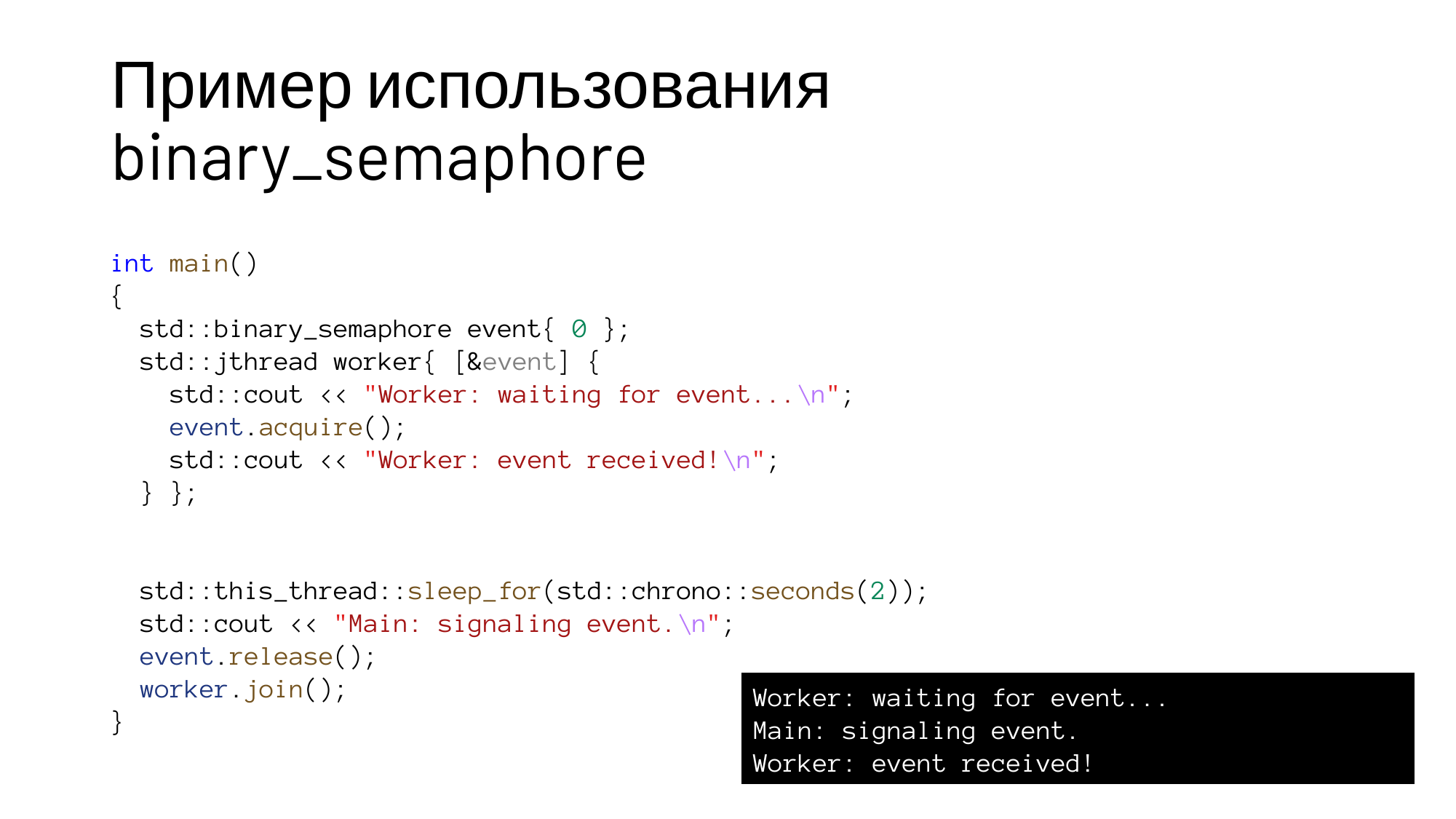

# Пример использования binary_semaphore
int main()
{
  std::binary_semaphore event{ 0 };
  std::jthread worker{ [&event] {
    std::cout << "Worker: waiting for event...\n";
    event.acquire();
    std::cout << "Worker: event received!\n";
  } };

  std::this_thread::sleep_for(std::chrono::seconds(2));
  std::cout << "Main: signaling event.\n";
  event.release();
  worker.join();
}
Worker: waiting for event...
Main: signaling event.
Worker: event received!